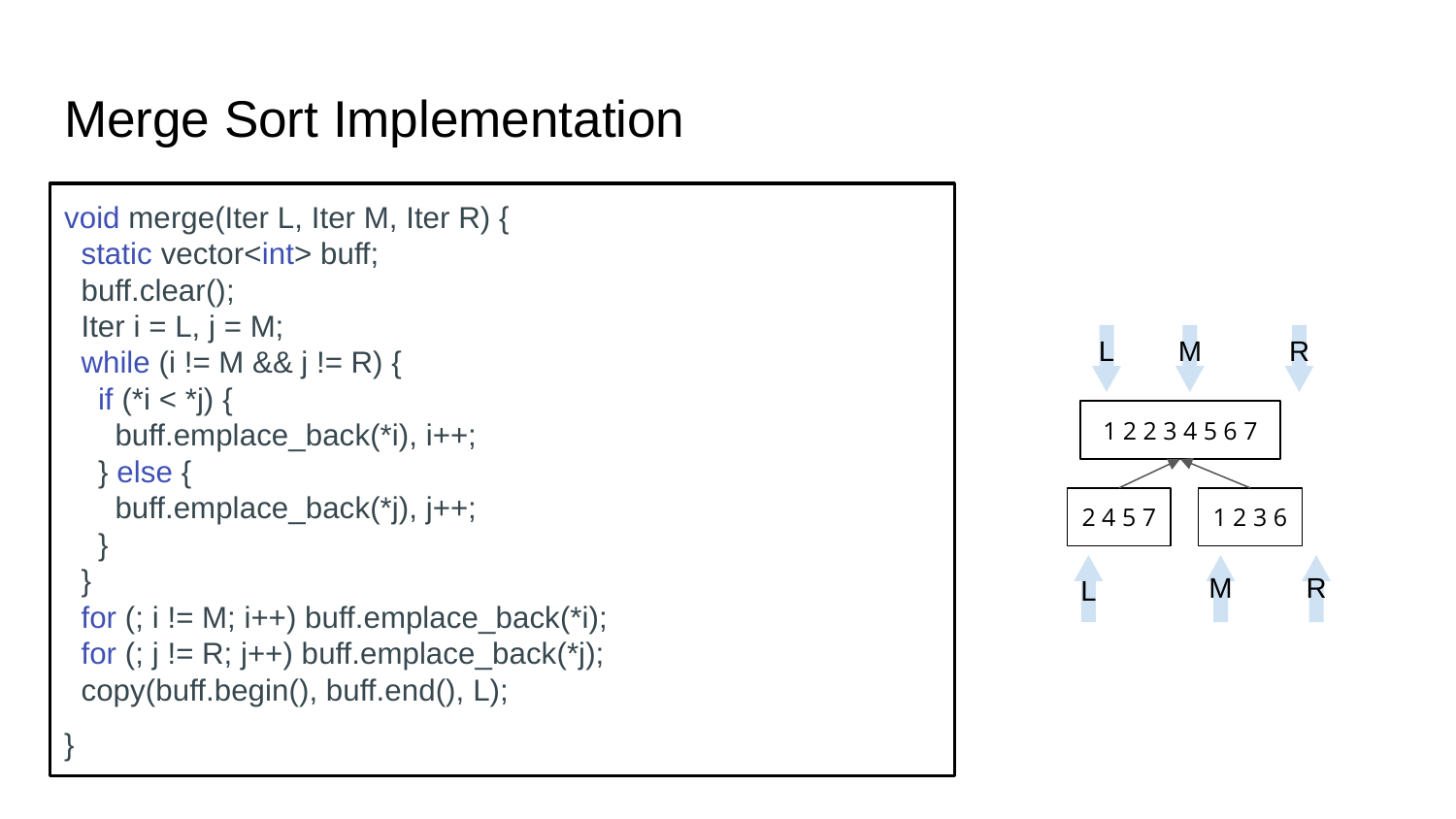

# Merge Sort Implementation
void merge(Iter L, Iter M, Iter R) {
  static vector<int> buff;
  buff.clear();
  Iter i = L, j = M;
  while (i != M && j != R) {
    if (*i < *j) {
      buff.emplace_back(*i), i++;
    } else {
      buff.emplace_back(*j), j++;
    }
  }
  for (; i != M; i++) buff.emplace_back(*i);
  for (; j != R; j++) buff.emplace_back(*j);
  copy(buff.begin(), buff.end(), L);
}
L
M
R

1 2 2 3 4 5 6 7
2 4 5 7
1 2 3 6

M
R
L